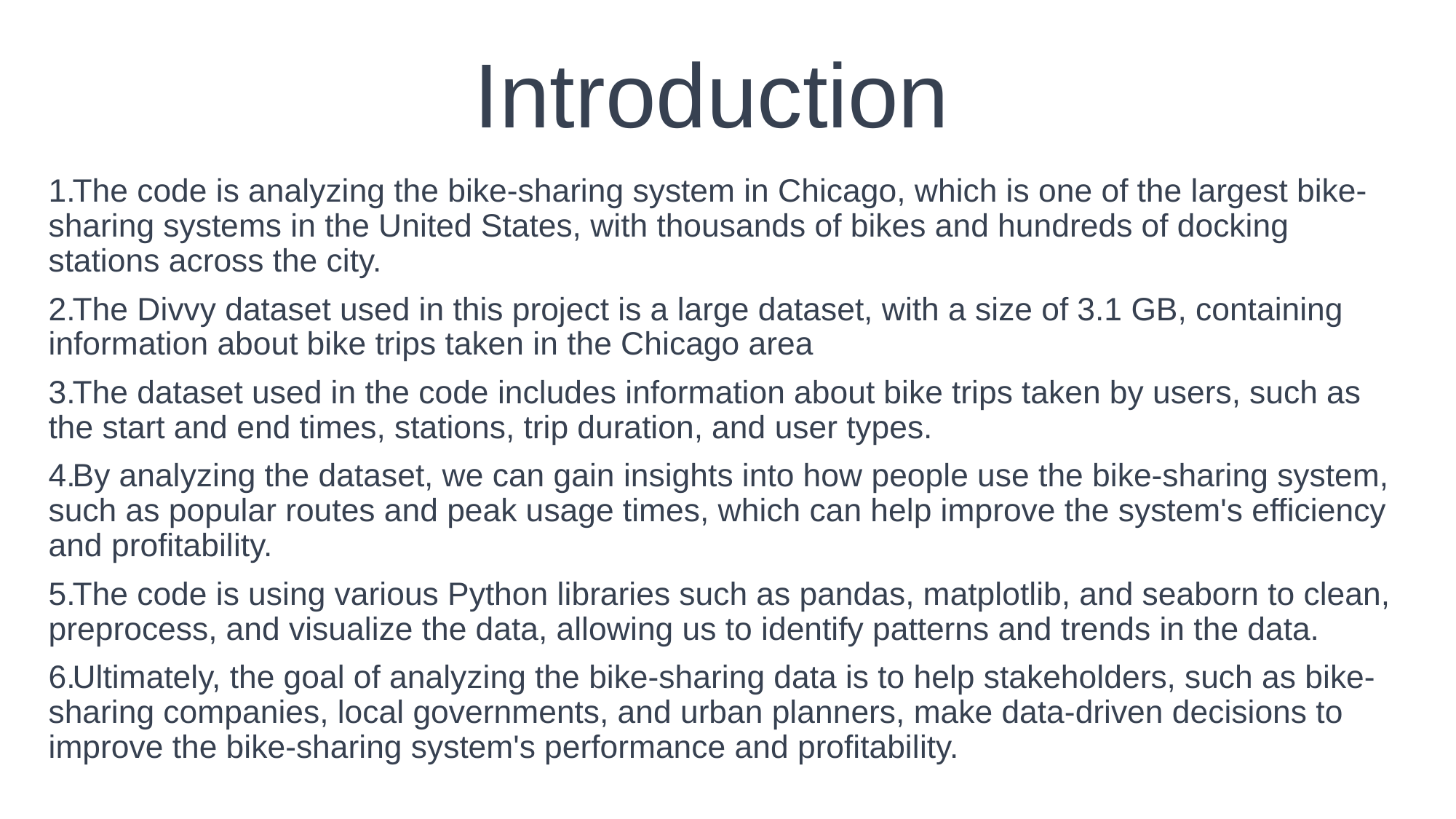

# Introduction
The code is analyzing the bike-sharing system in Chicago, which is one of the largest bike-sharing systems in the United States, with thousands of bikes and hundreds of docking stations across the city.
The Divvy dataset used in this project is a large dataset, with a size of 3.1 GB, containing information about bike trips taken in the Chicago area
The dataset used in the code includes information about bike trips taken by users, such as the start and end times, stations, trip duration, and user types.
By analyzing the dataset, we can gain insights into how people use the bike-sharing system, such as popular routes and peak usage times, which can help improve the system's efficiency and profitability.
The code is using various Python libraries such as pandas, matplotlib, and seaborn to clean, preprocess, and visualize the data, allowing us to identify patterns and trends in the data.
Ultimately, the goal of analyzing the bike-sharing data is to help stakeholders, such as bike-sharing companies, local governments, and urban planners, make data-driven decisions to improve the bike-sharing system's performance and profitability.